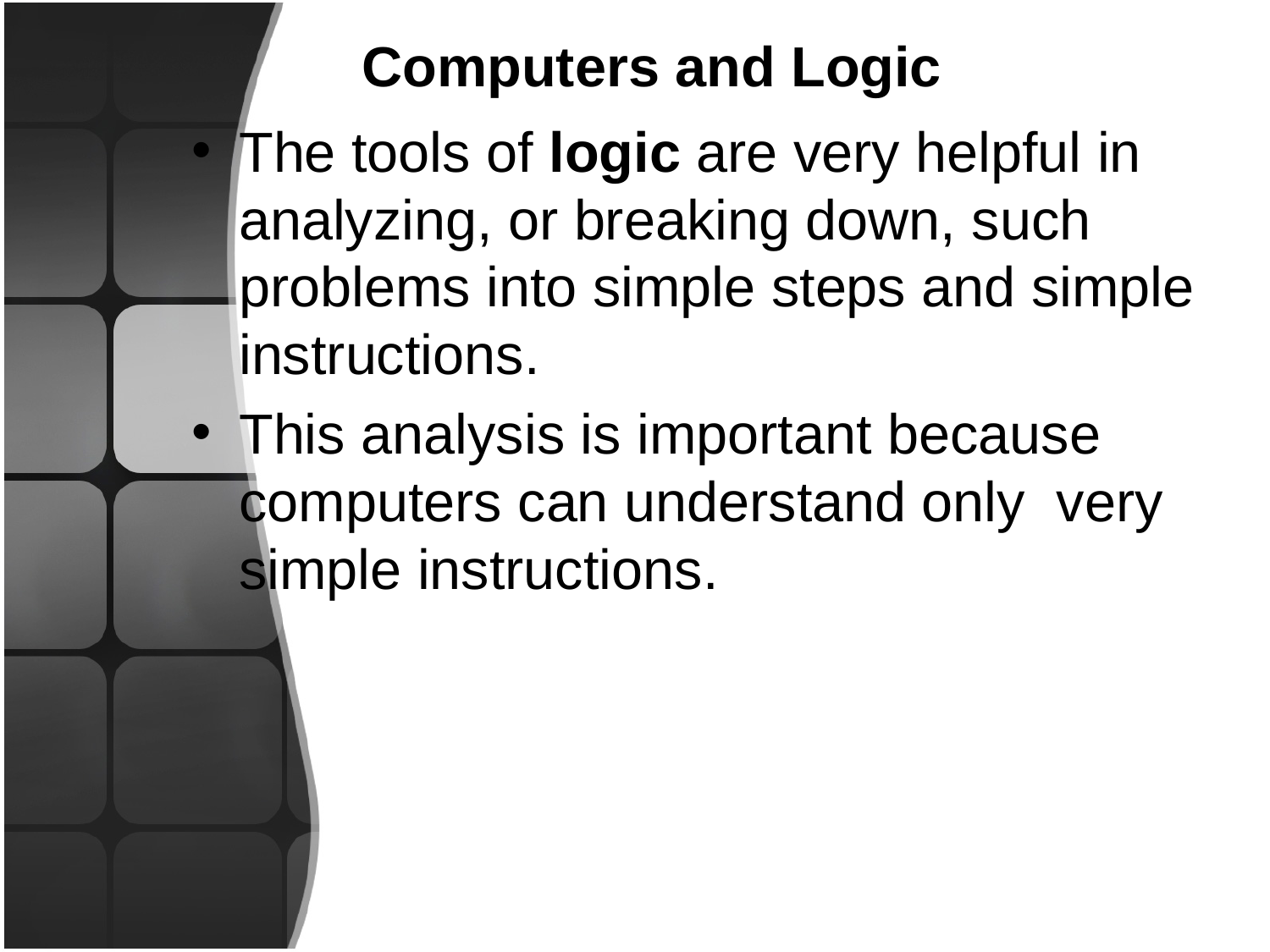

# Computers and Logic
The tools of logic are very helpful in analyzing, or breaking down, such problems into simple steps and simple instructions.
This analysis is important because computers can understand only  very simple instructions.